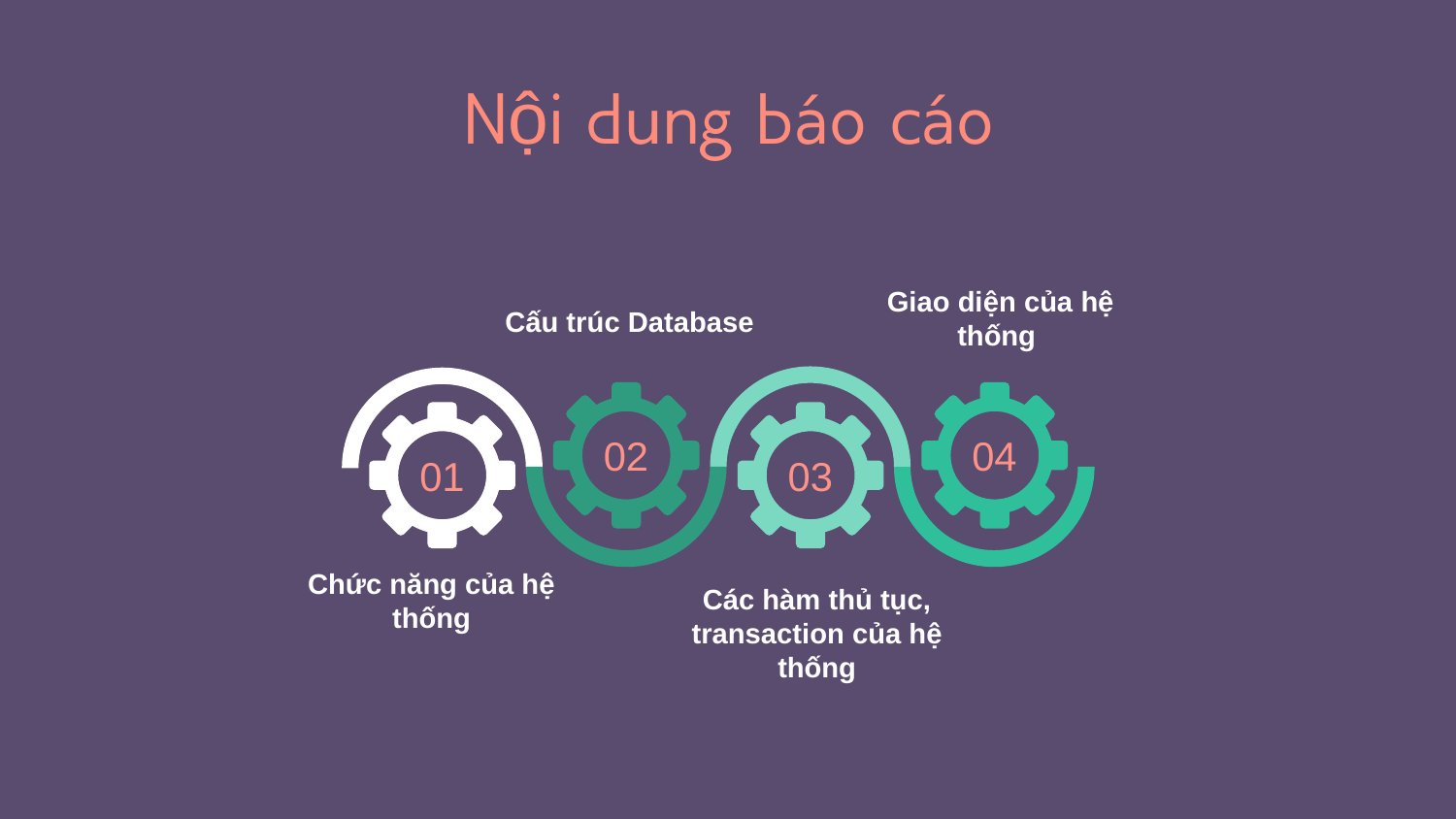

# Nội dung báo cáo

Giao diện của hệ thống
Cấu trúc Database

02
04
01
03

Chức năng của hệ thống
Các hàm thủ tục, transaction của hệ thống